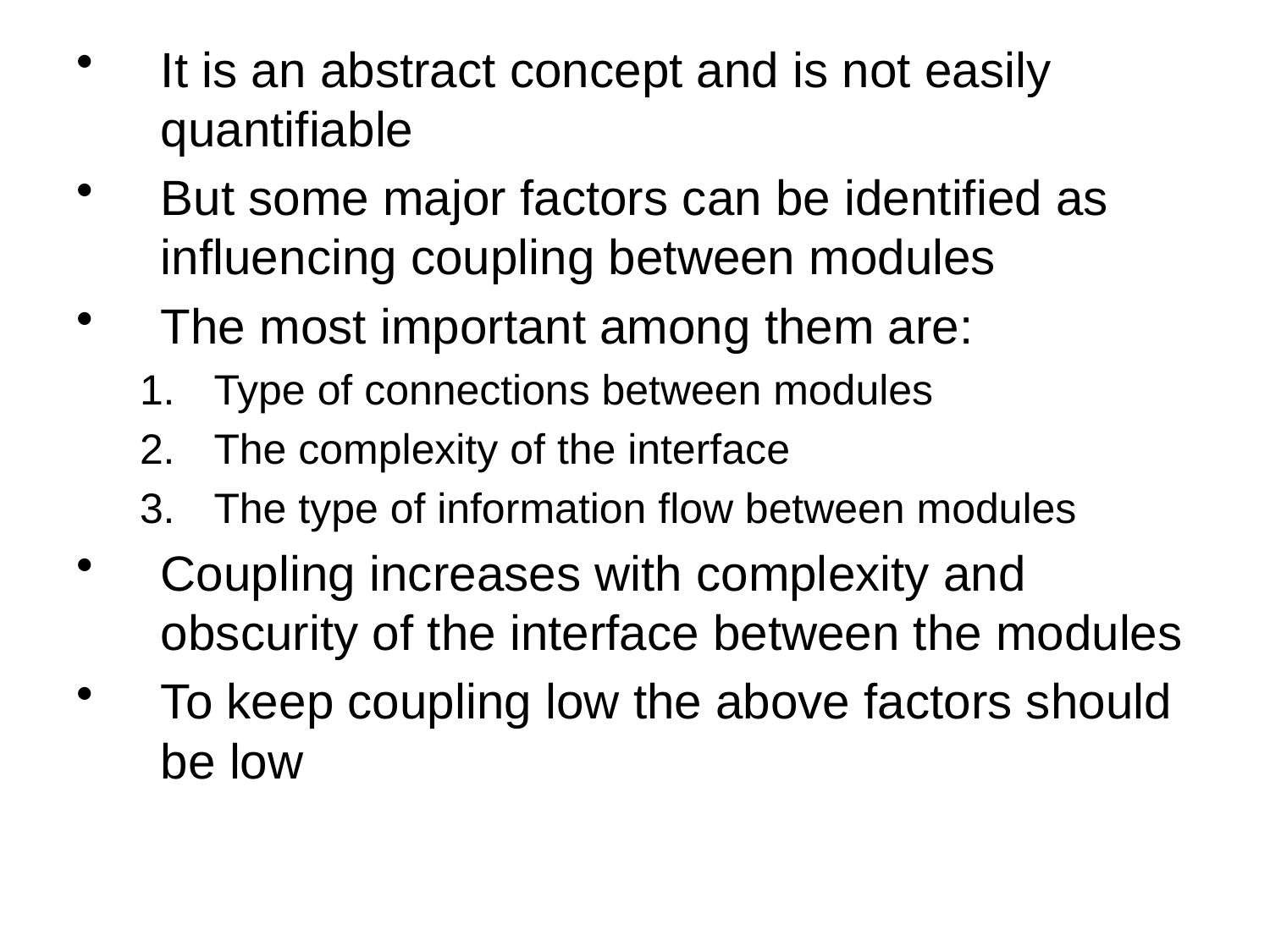

It is an abstract concept and is not easily quantifiable
But some major factors can be identified as influencing coupling between modules
The most important among them are:
Type of connections between modules
The complexity of the interface
The type of information flow between modules
Coupling increases with complexity and obscurity of the interface between the modules
To keep coupling low the above factors should be low